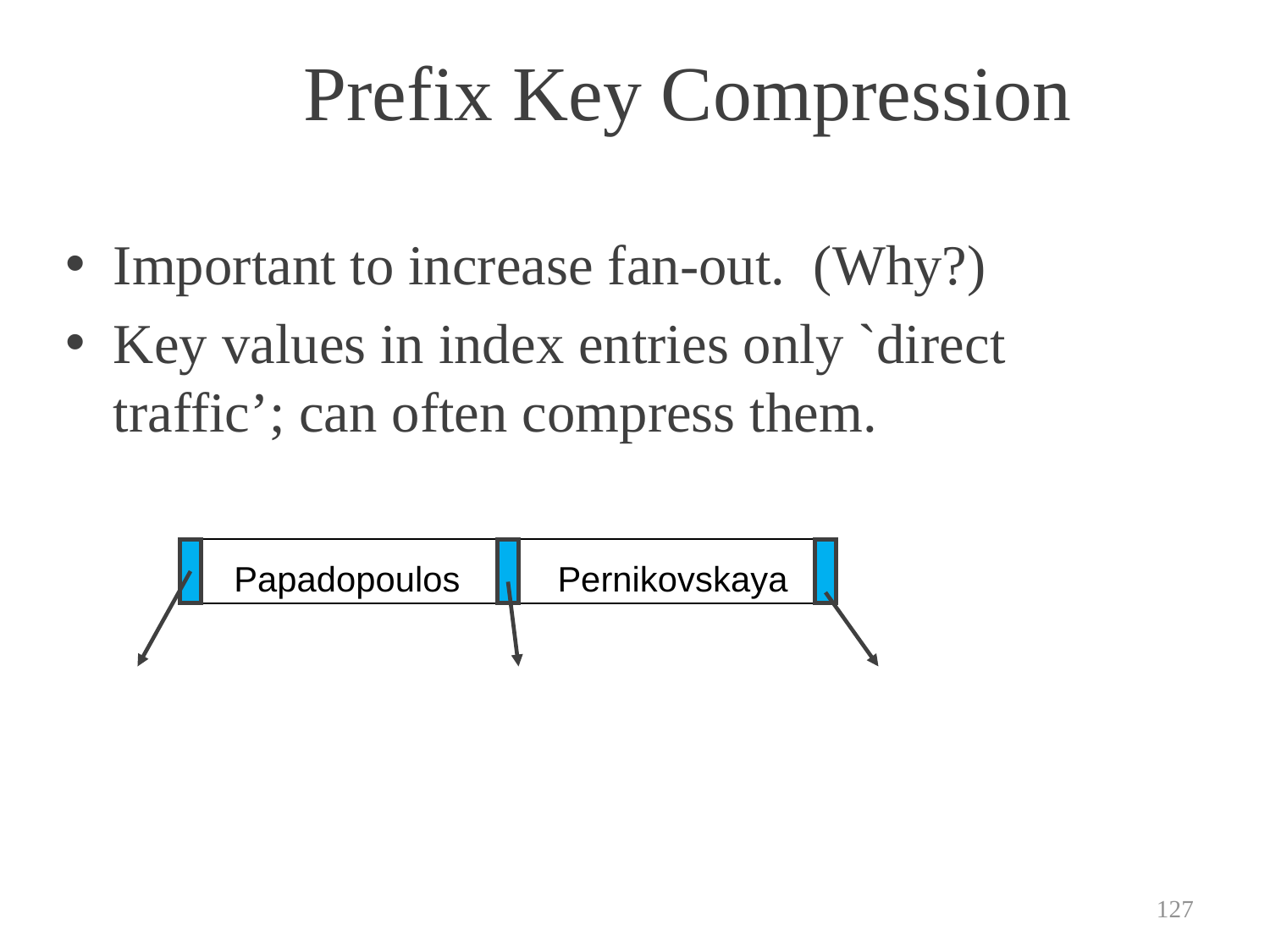

# Prefix Key Compression
Important to increase fan-out.  (Why?)
Key values in index entries only `direct traffic’; can often compress them.

Papadopoulos
Pernikovskaya

127